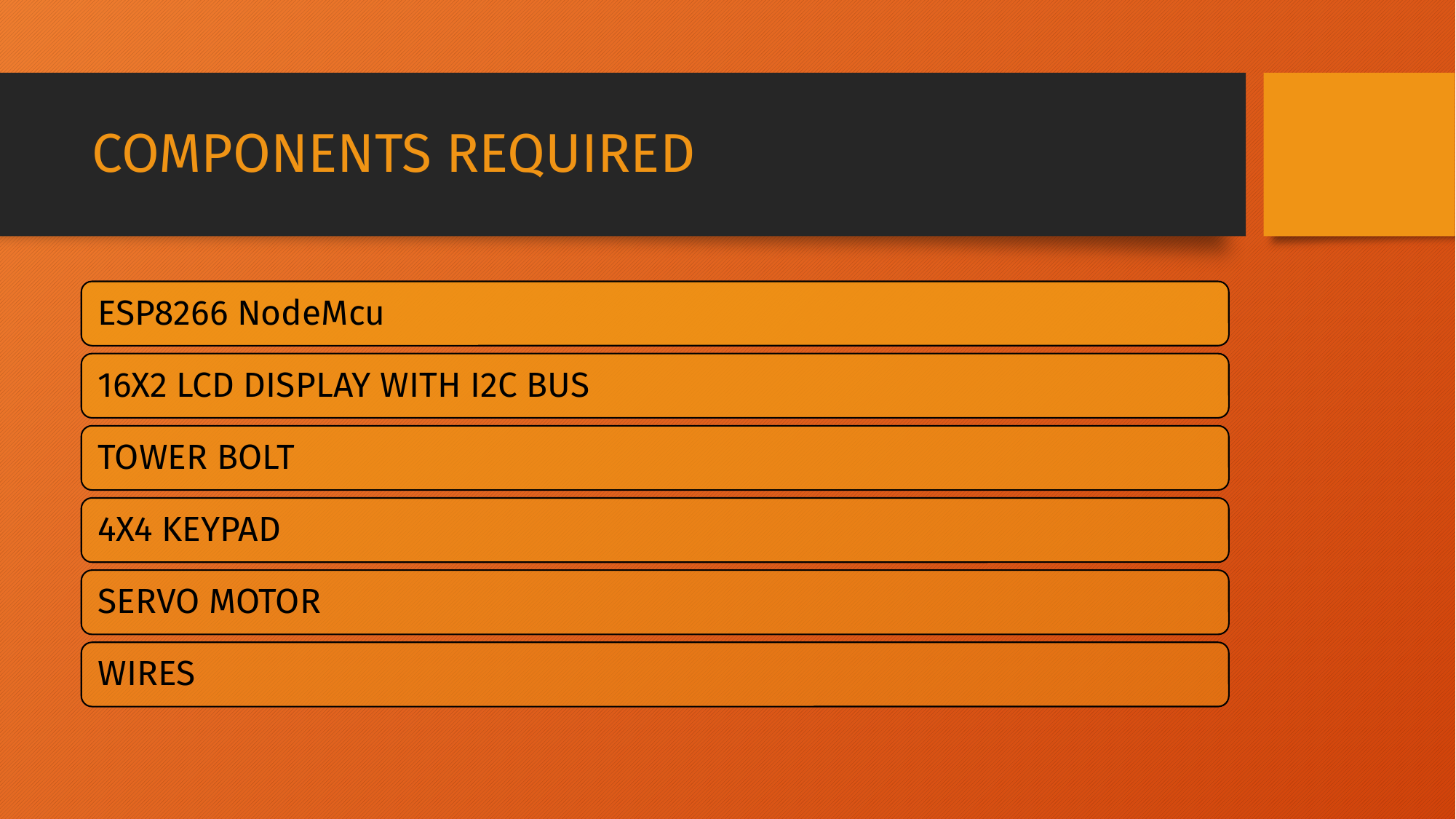

# COMPONENTS REQUIRED
ESP8266 NodeMcu
16X2 LCD DISPLAY WITH I2C BUS
TOWER BOLT
4X4 KEYPAD
SERVO MOTOR
WIRES